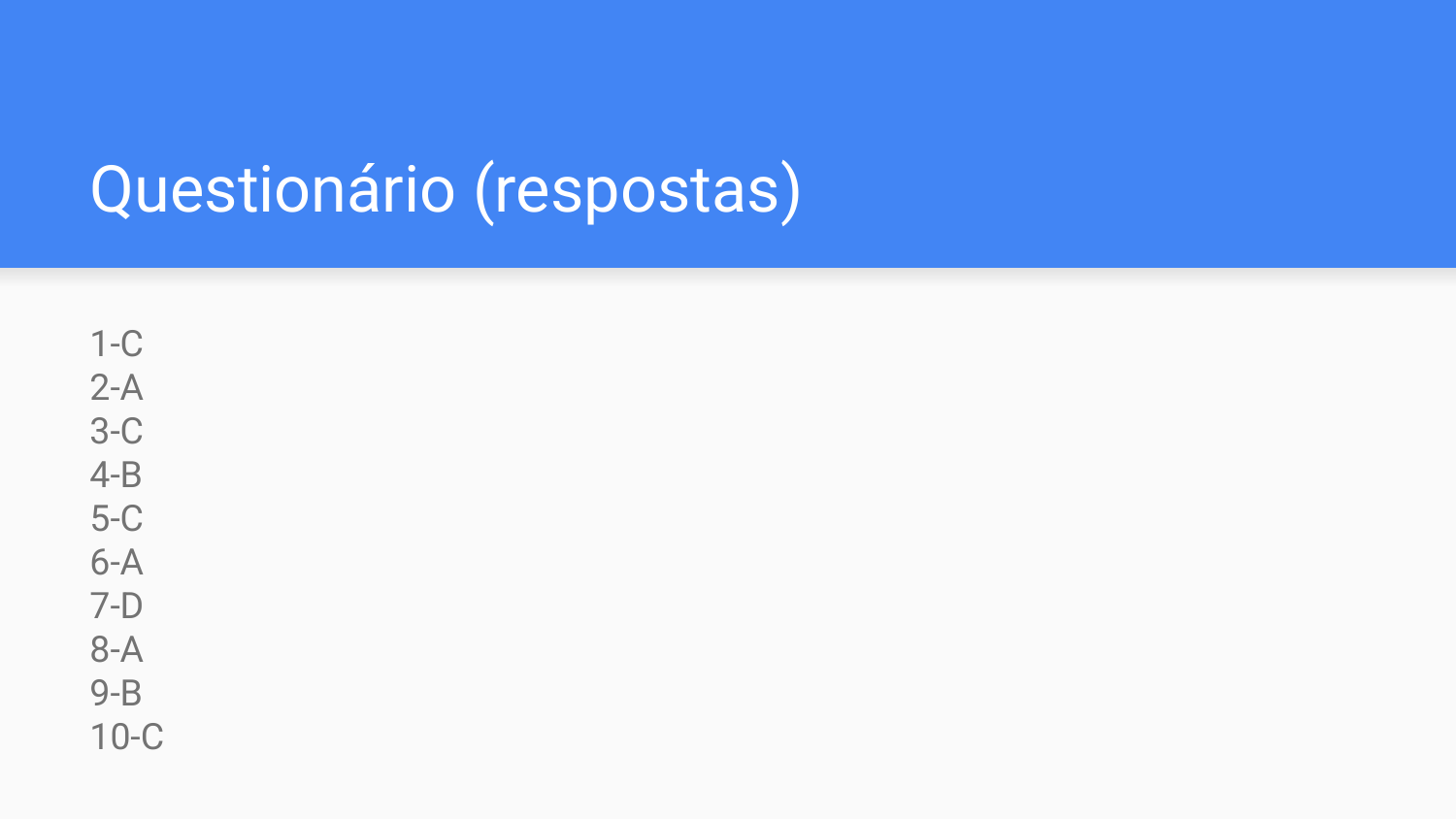

# Questionário (respostas)
1-C
2-A
3-C
4-B
5-C
6-A
7-D
8-A
9-B
10-C